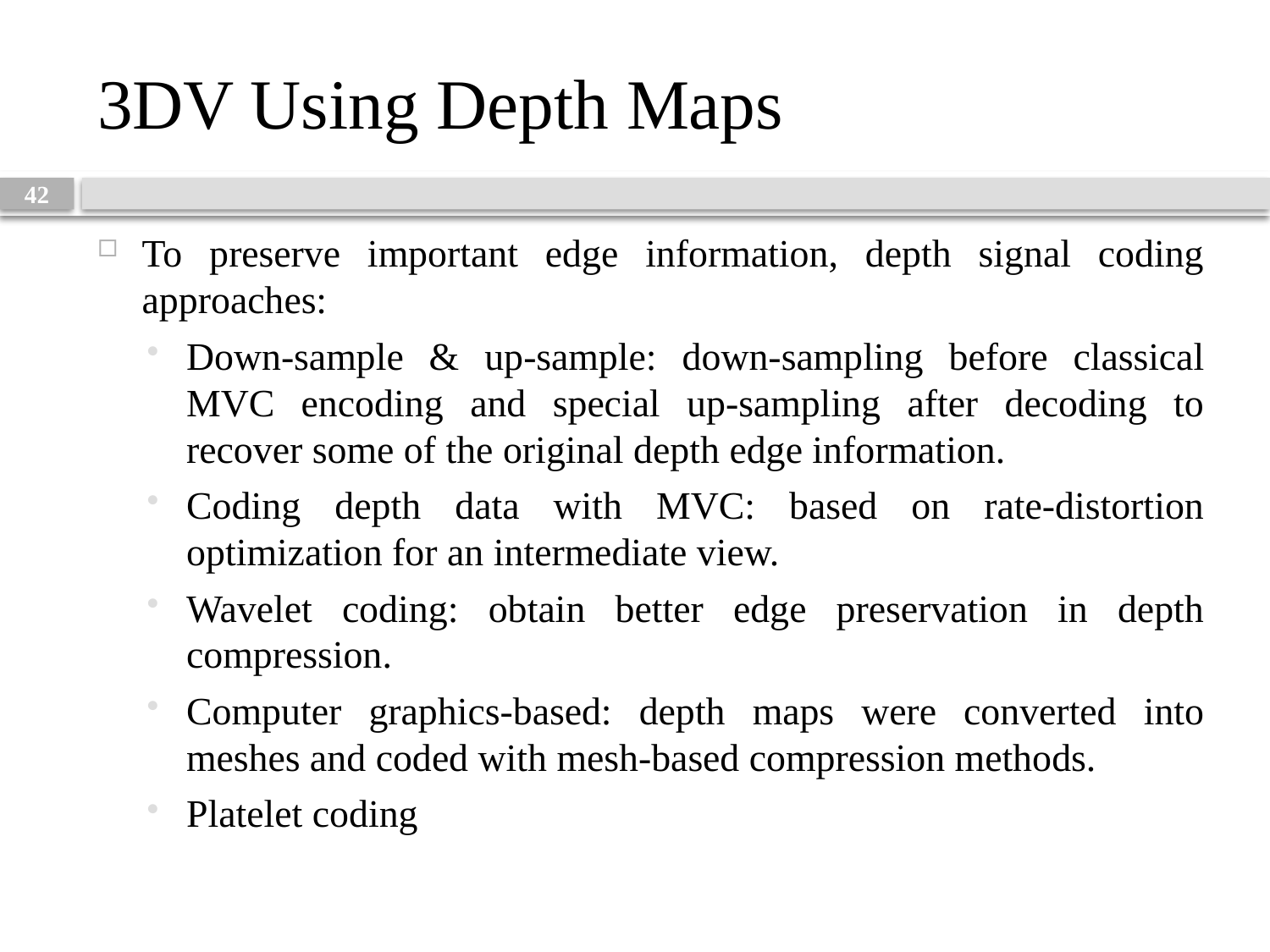

# 3DV Using Depth Maps
42
To preserve important edge information, depth signal coding approaches:
Down-sample & up-sample: down-sampling before classical MVC encoding and special up-sampling after decoding to recover some of the original depth edge information.
Coding depth data with MVC: based on rate-distortion optimization for an intermediate view.
Wavelet coding: obtain better edge preservation in depth compression.
Computer graphics-based: depth maps were converted into meshes and coded with mesh-based compression methods.
Platelet coding